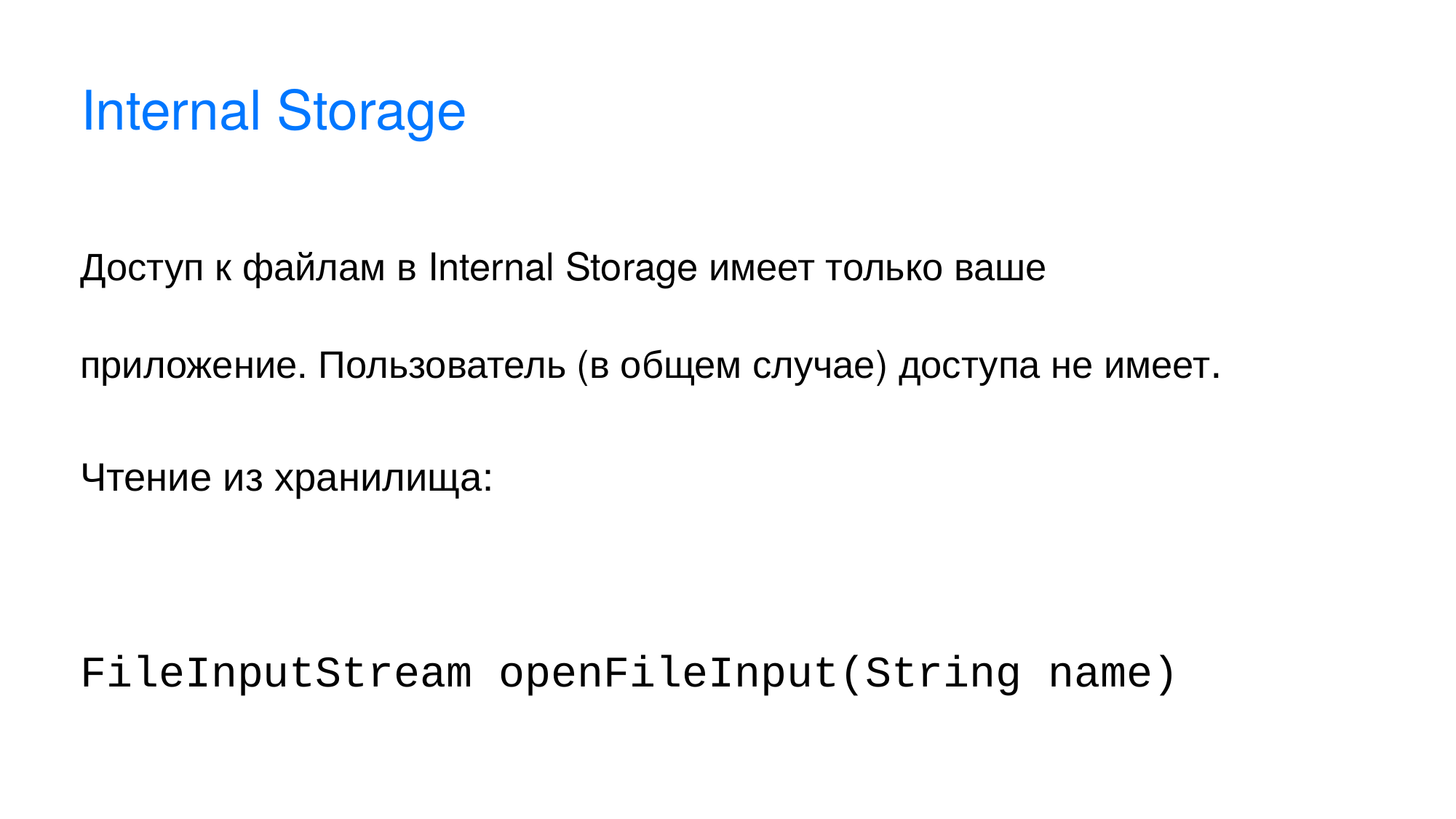

# Internal Storage
Доступ к файлам в Internal Storage имеет только ваше приложение. Пользователь (в общем случае) доступа не имеет.

Чтение из хранилища:

FileInputStream openFileInput(String name)

Запись в хранилище:

FileOutputStream openFileOutput(String name, int mode)